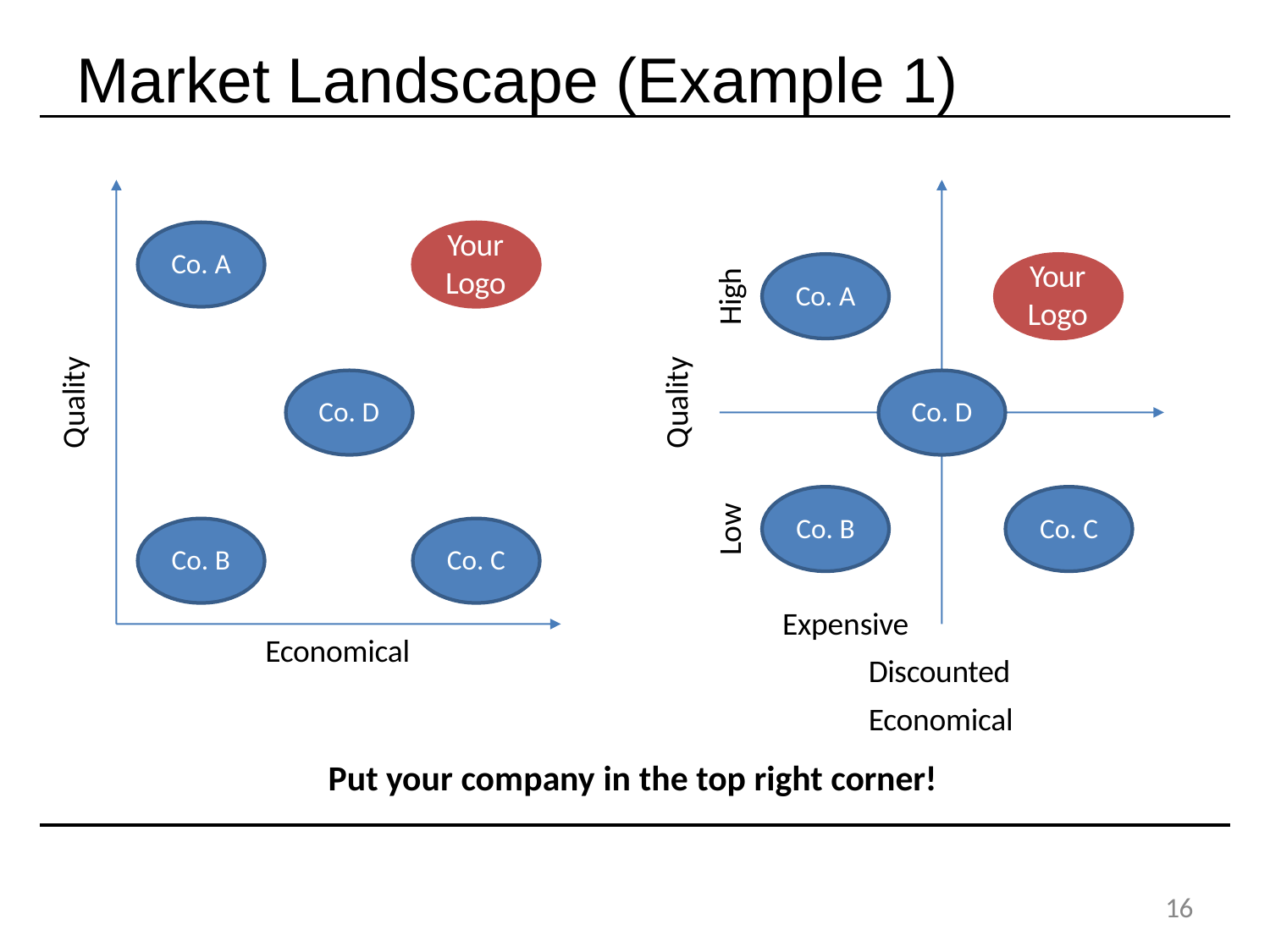

# Market Landscape (Example 1)

Your
Logo
Co. A

Your Logo
High
Co. A
Quality
Quality

Co. D
Co. D

Low
Co. B
Co. C

Co. B
Co. C
Expensive	Discounted Economical
Economical
Put your company in the top right corner!
16